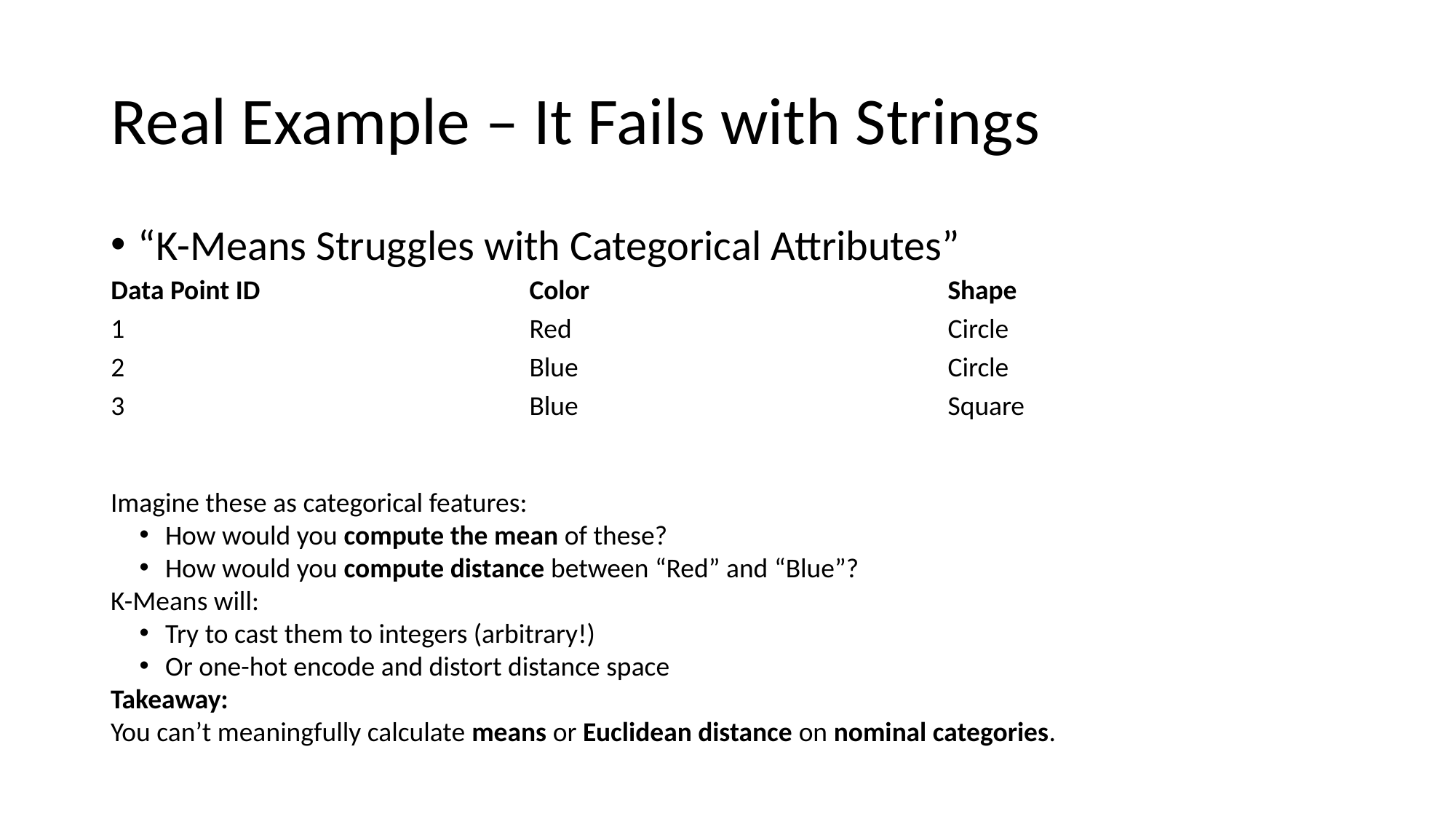

# Real Example – It Fails with Strings
“K-Means Struggles with Categorical Attributes”
| Data Point ID | Color | Shape |
| --- | --- | --- |
| 1 | Red | Circle |
| 2 | Blue | Circle |
| 3 | Blue | Square |
Imagine these as categorical features:
How would you compute the mean of these?
How would you compute distance between “Red” and “Blue”?
K-Means will:
Try to cast them to integers (arbitrary!)
Or one-hot encode and distort distance space
Takeaway:
You can’t meaningfully calculate means or Euclidean distance on nominal categories.